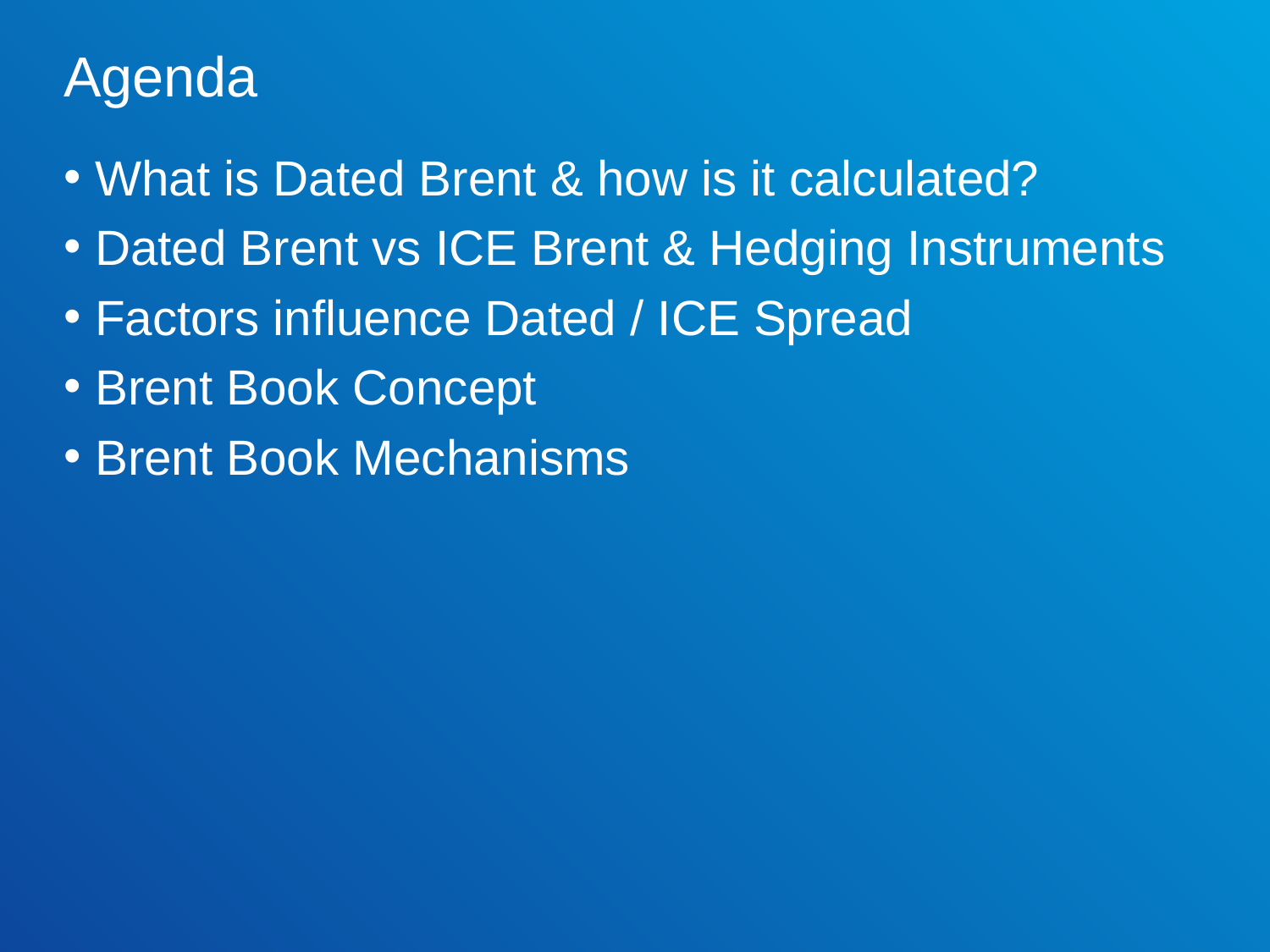

# Agenda
What is Dated Brent & how is it calculated?
Dated Brent vs ICE Brent & Hedging Instruments
Factors influence Dated / ICE Spread
Brent Book Concept
Brent Book Mechanisms